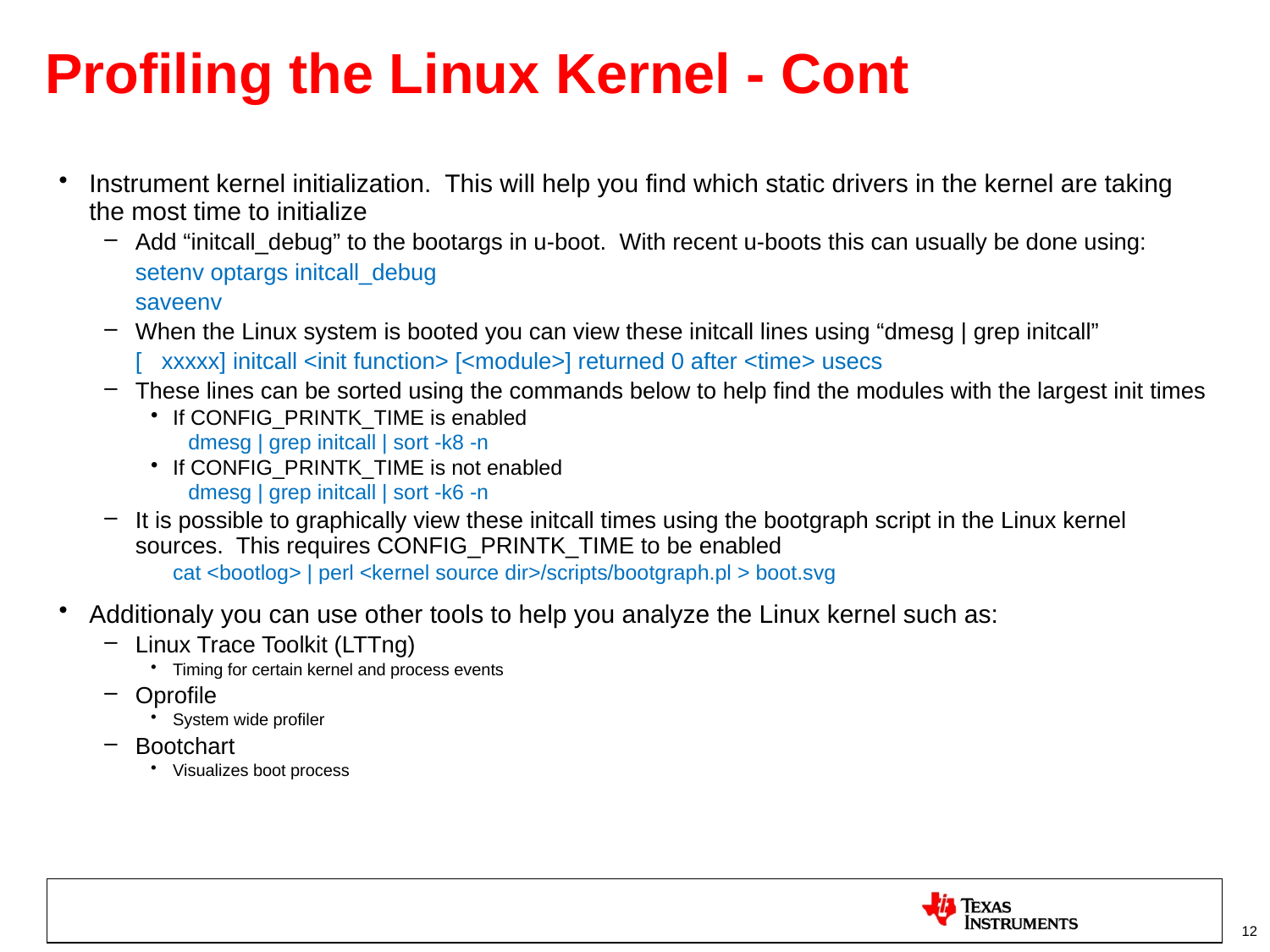

# Profiling the Linux Kernel - Cont
Instrument kernel initialization.  This will help you find which static drivers in the kernel are taking the most time to initialize
Add “initcall_debug” to the bootargs in u-boot.  With recent u-boots this can usually be done using:
	setenv optargs initcall_debug
	saveenv
When the Linux system is booted you can view these initcall lines using “dmesg | grep initcall”
	[   xxxxx] initcall <init function> [<module>] returned 0 after <time> usecs
These lines can be sorted using the commands below to help find the modules with the largest init times
If CONFIG_PRINTK_TIME is enabled
dmesg | grep initcall | sort -k8 -n
If CONFIG_PRINTK_TIME is not enabled
dmesg | grep initcall | sort -k6 -n
It is possible to graphically view these initcall times using the bootgraph script in the Linux kernel sources.  This requires CONFIG_PRINTK_TIME to be enabled
	cat <bootlog> | perl <kernel source dir>/scripts/bootgraph.pl > boot.svg
Additionaly you can use other tools to help you analyze the Linux kernel such as:
Linux Trace Toolkit (LTTng)
Timing for certain kernel and process events
Oprofile
System wide profiler
Bootchart
Visualizes boot process